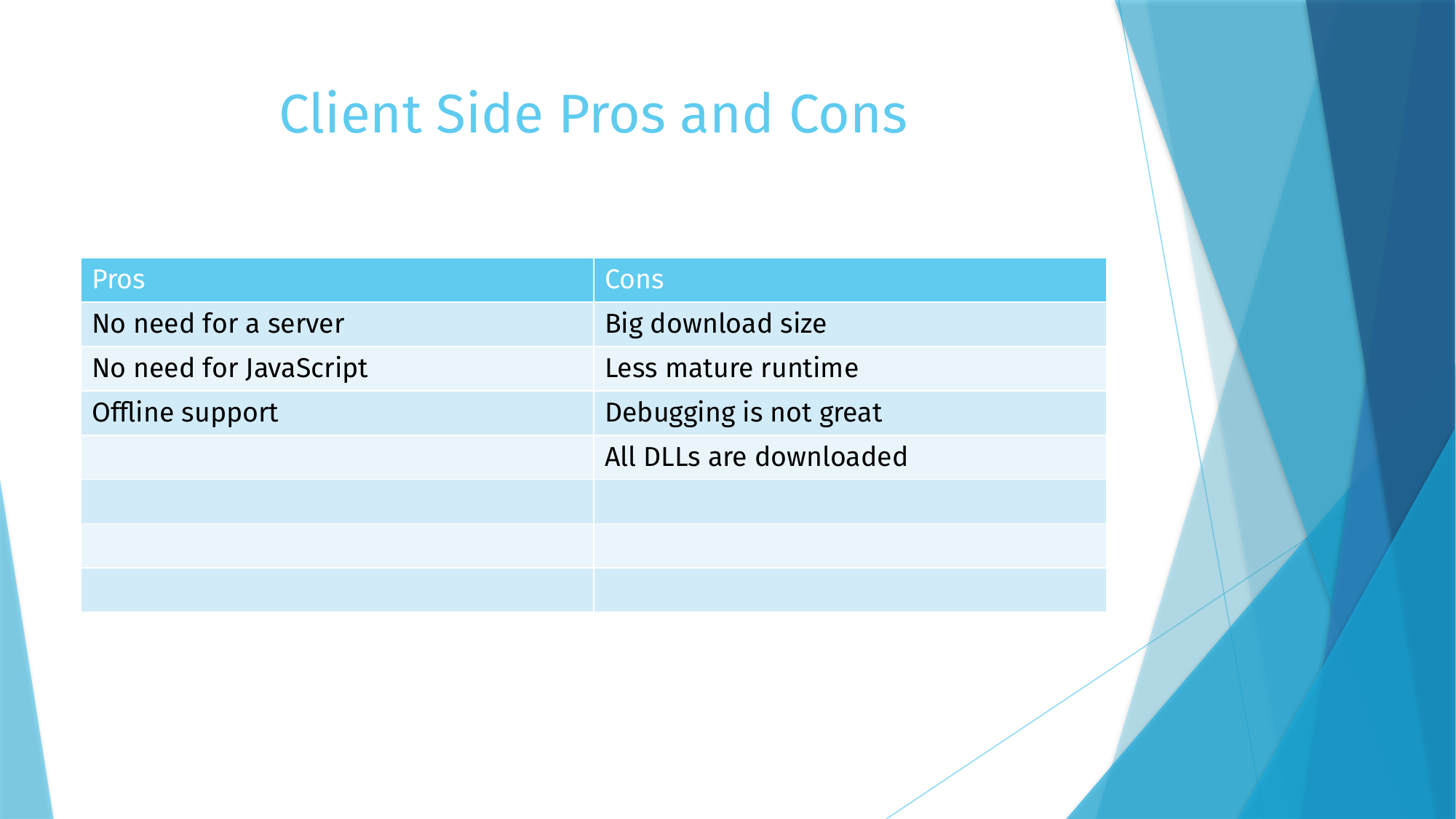

# Client Side Pros and Cons
| Pros | Cons |
| --- | --- |
| No need for a server | Big download size |
| No need for JavaScript | Less mature runtime |
| Offline support | Debugging is not great |
|  | All DLLs are downloaded |
|  |  |
|  |  |
|  |  |